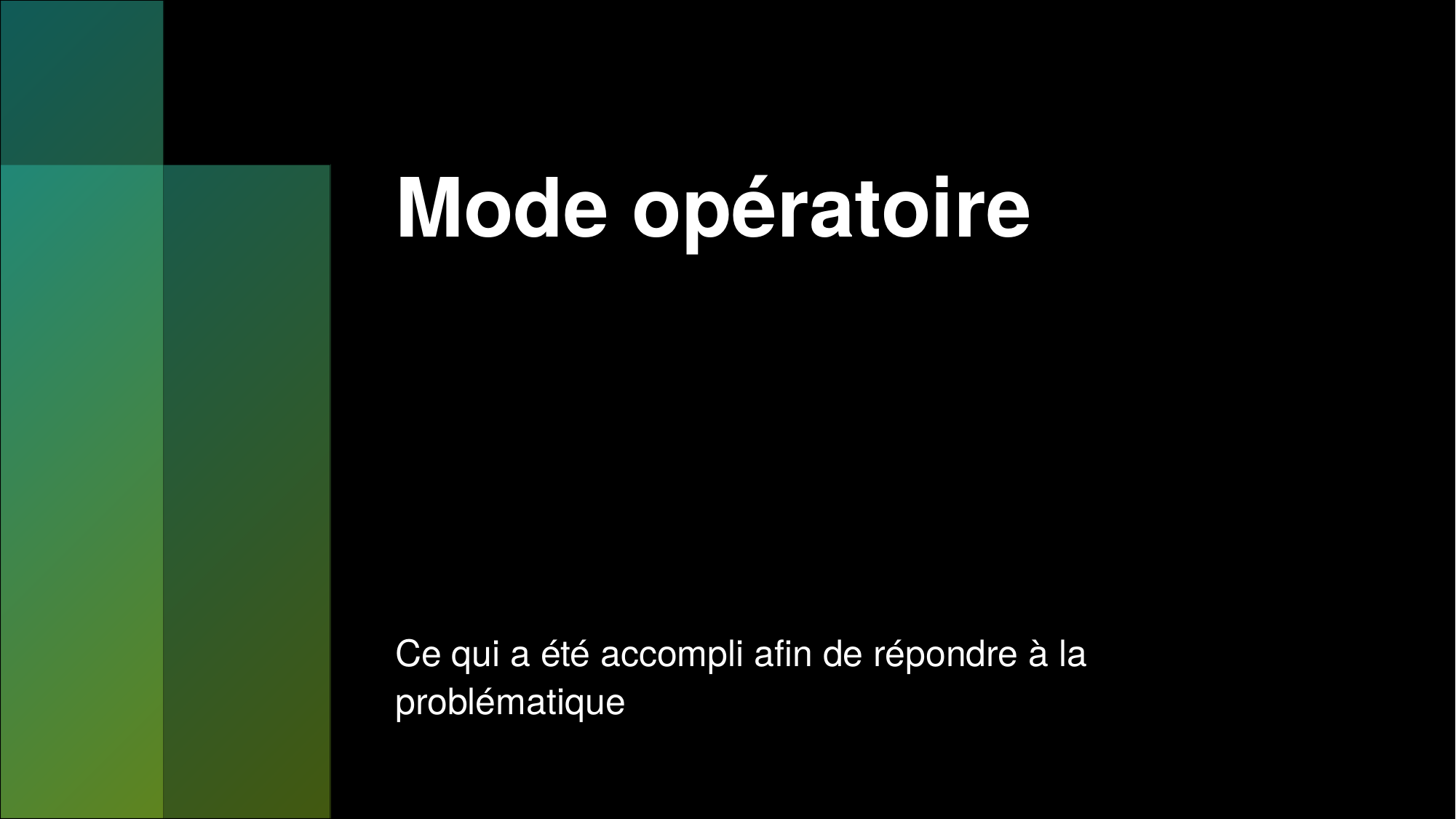

# Mode opératoire
Ce qui a été accompli afin de répondre à la problématique